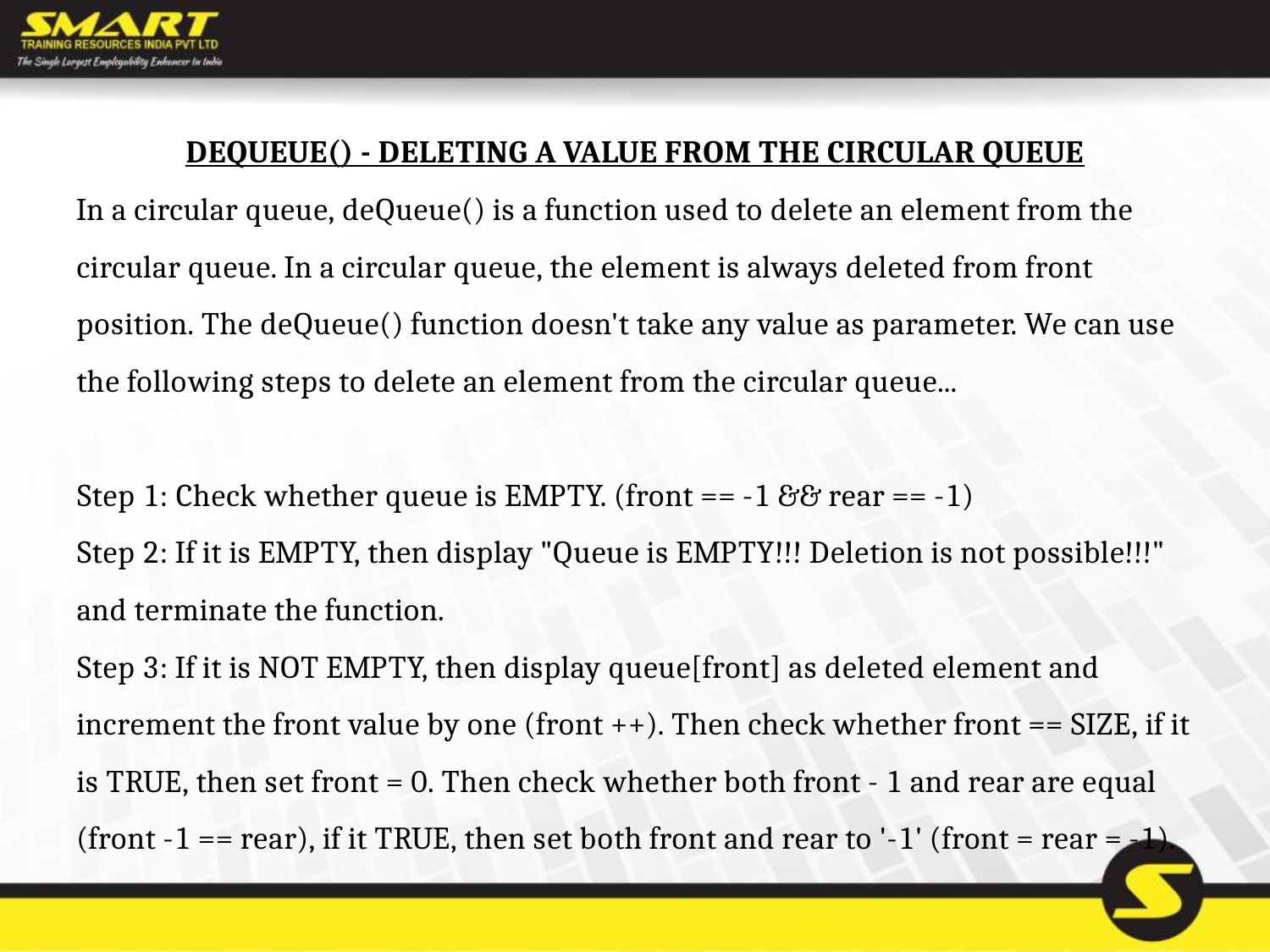

DEQUEUE() - DELETING A VALUE FROM THE CIRCULAR QUEUE
In a circular queue, deQueue() is a function used to delete an element from the circular queue. In a circular queue, the element is always deleted from front position. The deQueue() function doesn't take any value as parameter. We can use the following steps to delete an element from the circular queue...

Step 1: Check whether queue is EMPTY. (front == -1 && rear == -1)
Step 2: If it is EMPTY, then display "Queue is EMPTY!!! Deletion is not possible!!!" and terminate the function.
Step 3: If it is NOT EMPTY, then display queue[front] as deleted element and increment the front value by one (front ++). Then check whether front == SIZE, if it is TRUE, then set front = 0. Then check whether both front - 1 and rear are equal (front -1 == rear), if it TRUE, then set both front and rear to '-1' (front = rear = -1).